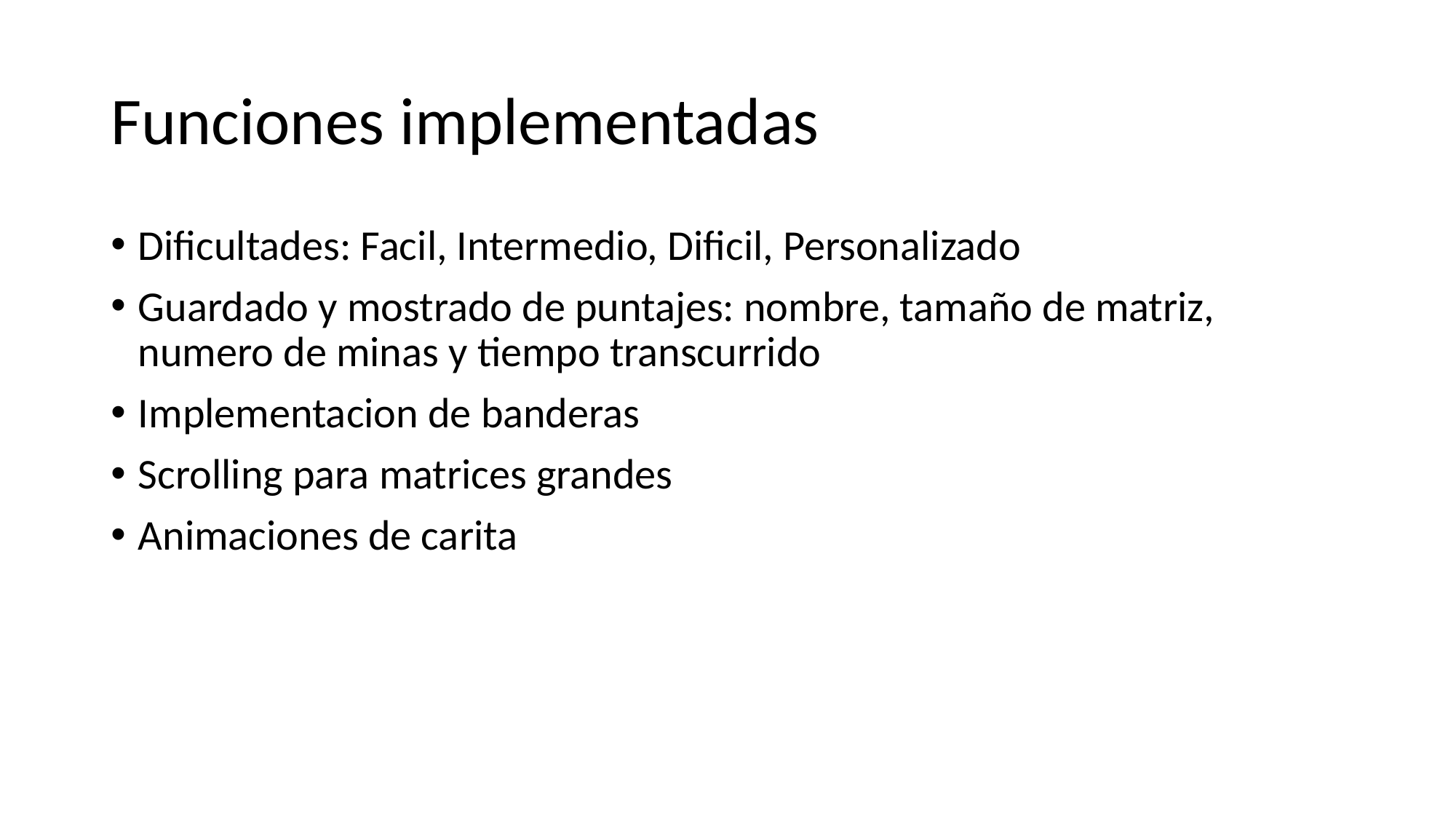

# Funciones implementadas
Dificultades: Facil, Intermedio, Dificil, Personalizado
Guardado y mostrado de puntajes: nombre, tamaño de matriz, numero de minas y tiempo transcurrido
Implementacion de banderas
Scrolling para matrices grandes
Animaciones de carita